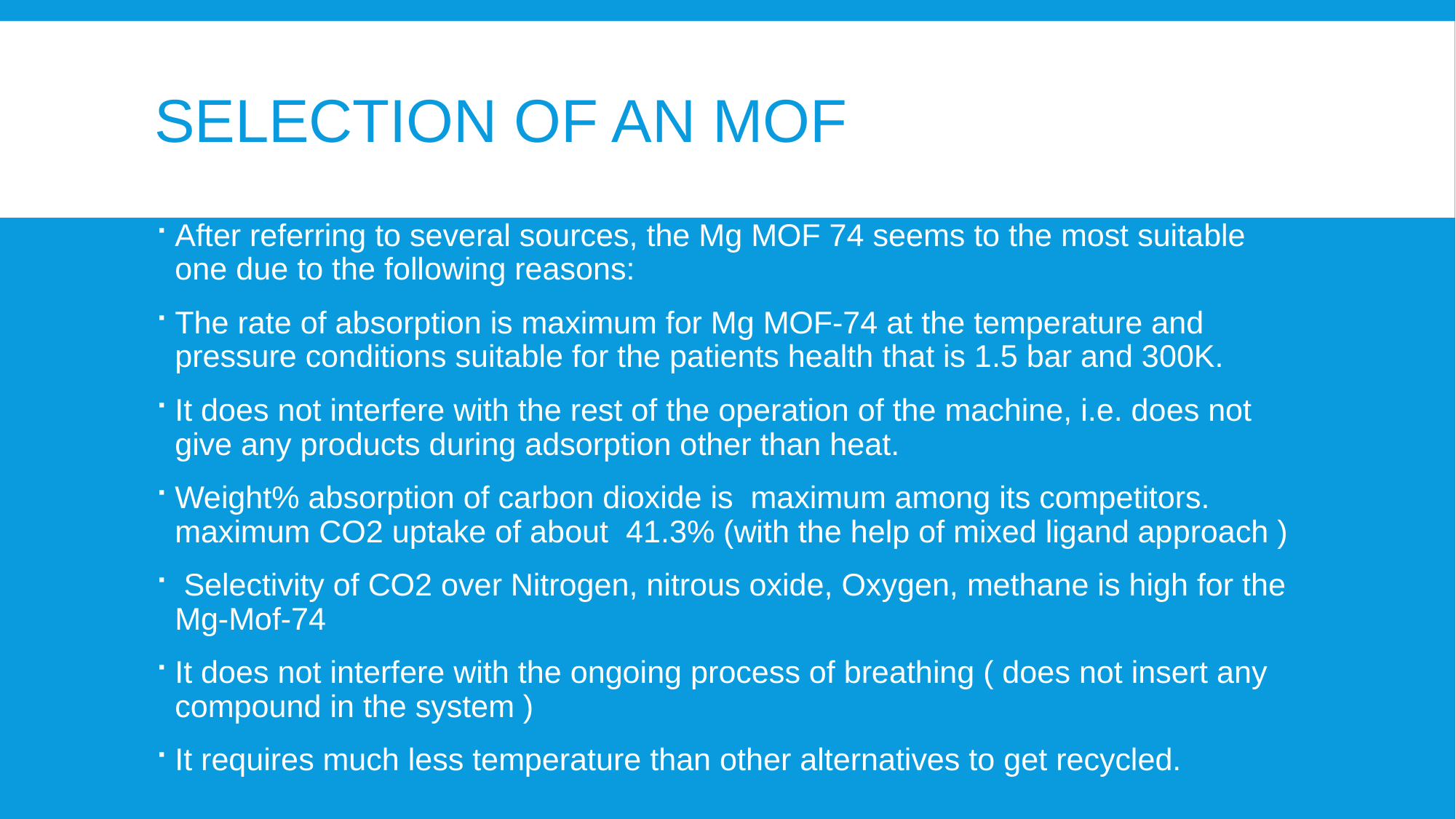

# Selection of an MOF
After referring to several sources, the Mg MOF 74 seems to the most suitable one due to the following reasons:
The rate of absorption is maximum for Mg MOF-74 at the temperature and pressure conditions suitable for the patients health that is 1.5 bar and 300K.
It does not interfere with the rest of the operation of the machine, i.e. does not give any products during adsorption other than heat.
Weight% absorption of carbon dioxide is  maximum among its competitors. maximum CO2 uptake of about  41.3% (with the help of mixed ligand approach )
 Selectivity of CO2 over Nitrogen, nitrous oxide, Oxygen, methane is high for the Mg-Mof-74
It does not interfere with the ongoing process of breathing ( does not insert any compound in the system )
It requires much less temperature than other alternatives to get recycled.